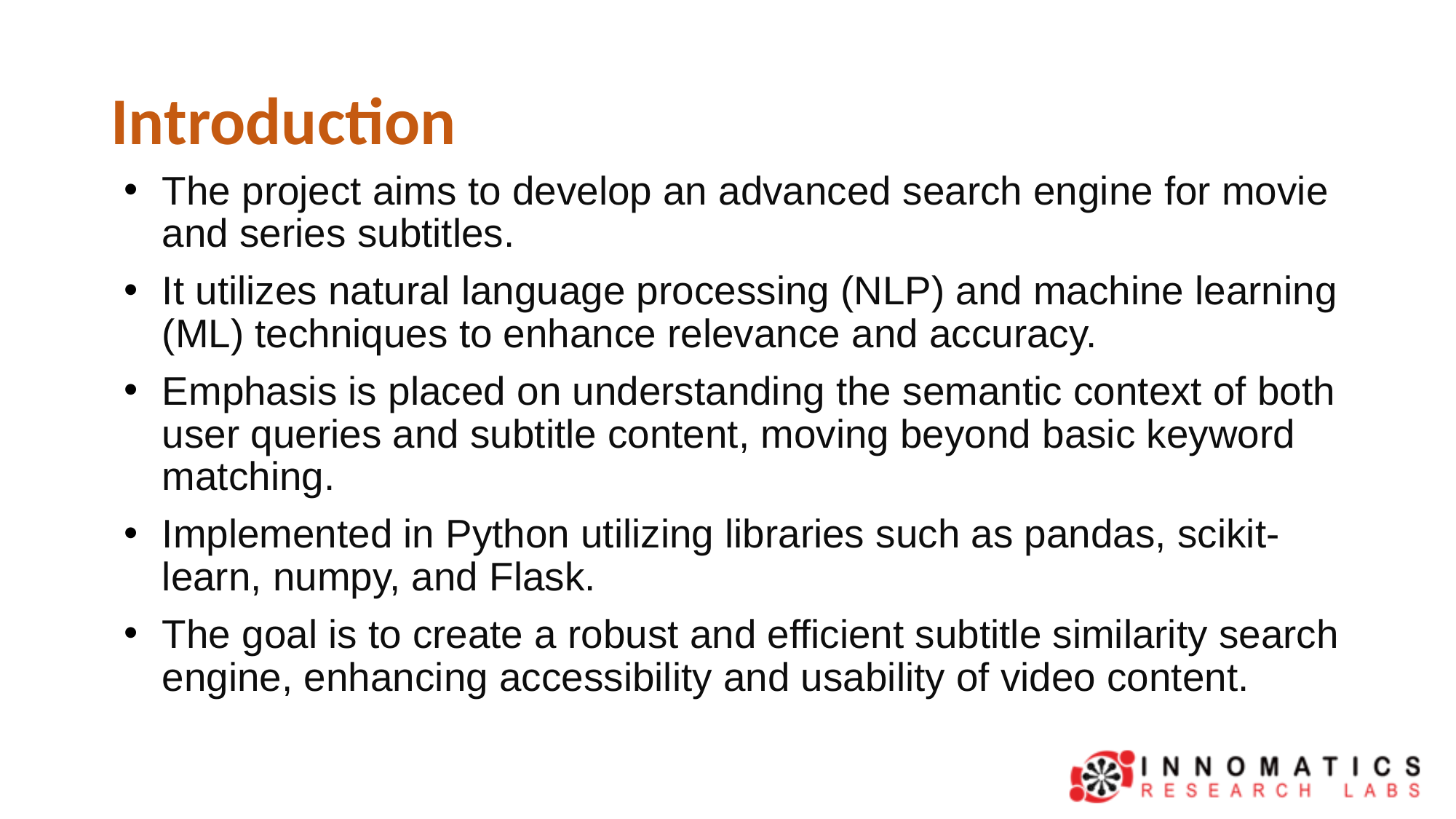

# Introduction
The project aims to develop an advanced search engine for movie and series subtitles.
It utilizes natural language processing (NLP) and machine learning (ML) techniques to enhance relevance and accuracy.
Emphasis is placed on understanding the semantic context of both user queries and subtitle content, moving beyond basic keyword matching.
Implemented in Python utilizing libraries such as pandas, scikit-learn, numpy, and Flask.
The goal is to create a robust and efficient subtitle similarity search engine, enhancing accessibility and usability of video content.